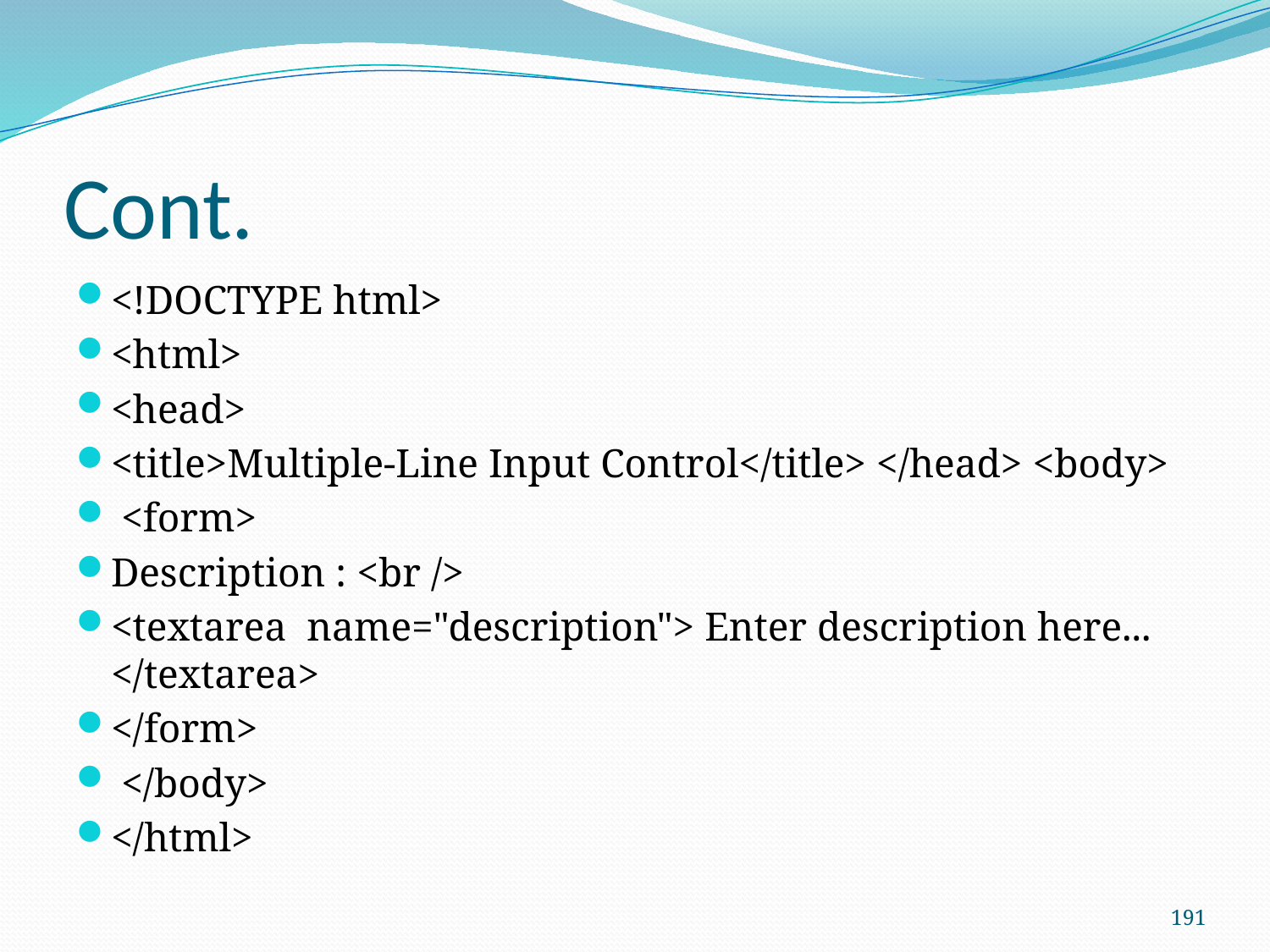

# Cont.
<!DOCTYPE html>
<html>
<head>
<title>Multiple-Line Input Control</title> </head> <body>
 <form>
Description : <br />
<textarea  name="description"> Enter description here... </textarea>
</form>
 </body>
</html>
191